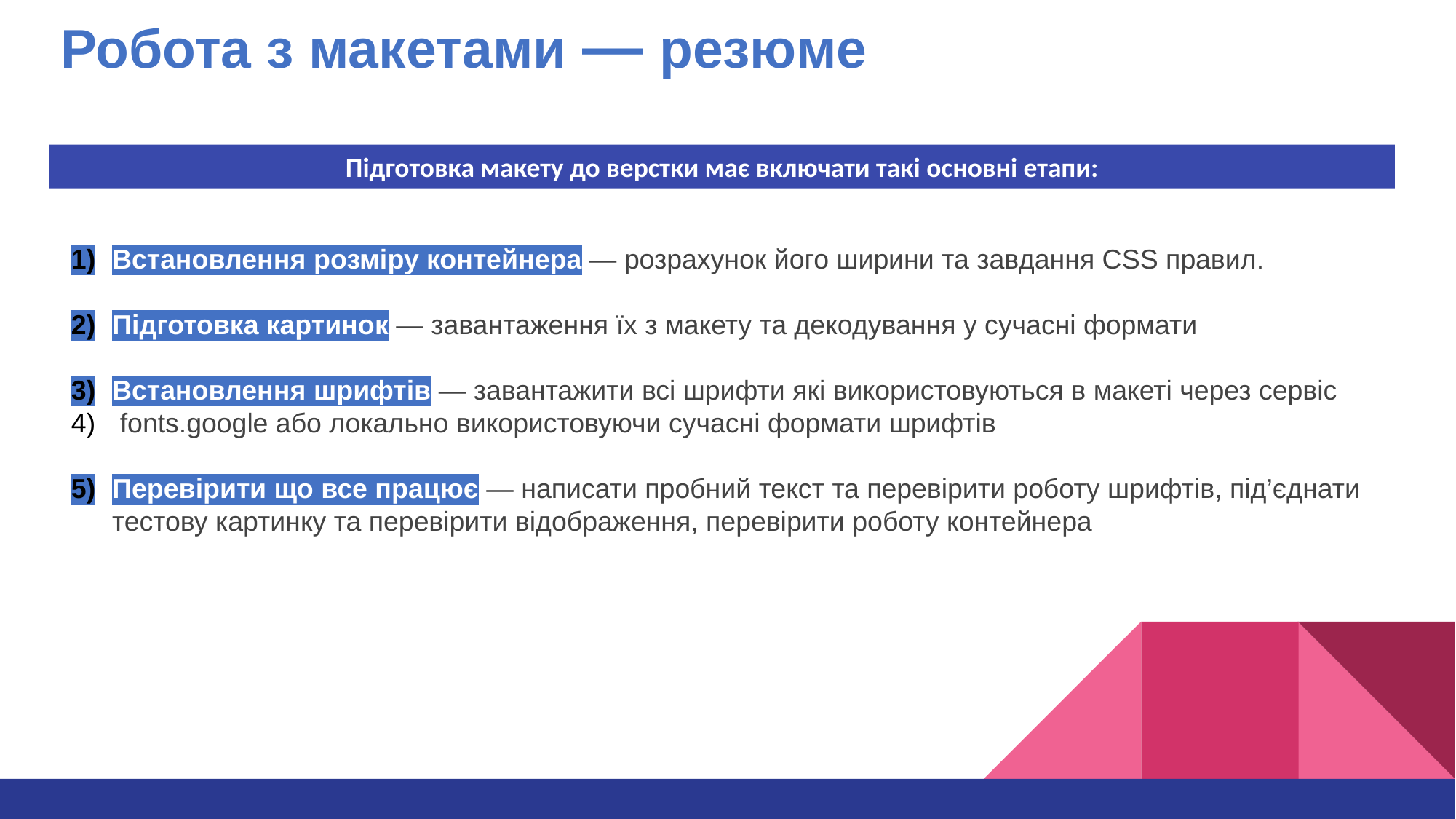

# Робота з макетами — резюме
Підготовка макету до верстки має включати такі основні етапи:
Встановлення розміру контейнера — розрахунок його ширини та завдання CSS правил.

Підготовка картинок — завантаження їх з макету та декодування у сучасні формати

Встановлення шрифтів — завантажити всі шрифти які використовуються в макеті через сервіс
 fonts.google або локально використовуючи сучасні формати шрифтів

Перевірити що все працює — написати пробний текст та перевірити роботу шрифтів, під’єднати тестову картинку та перевірити відображення, перевірити роботу контейнера